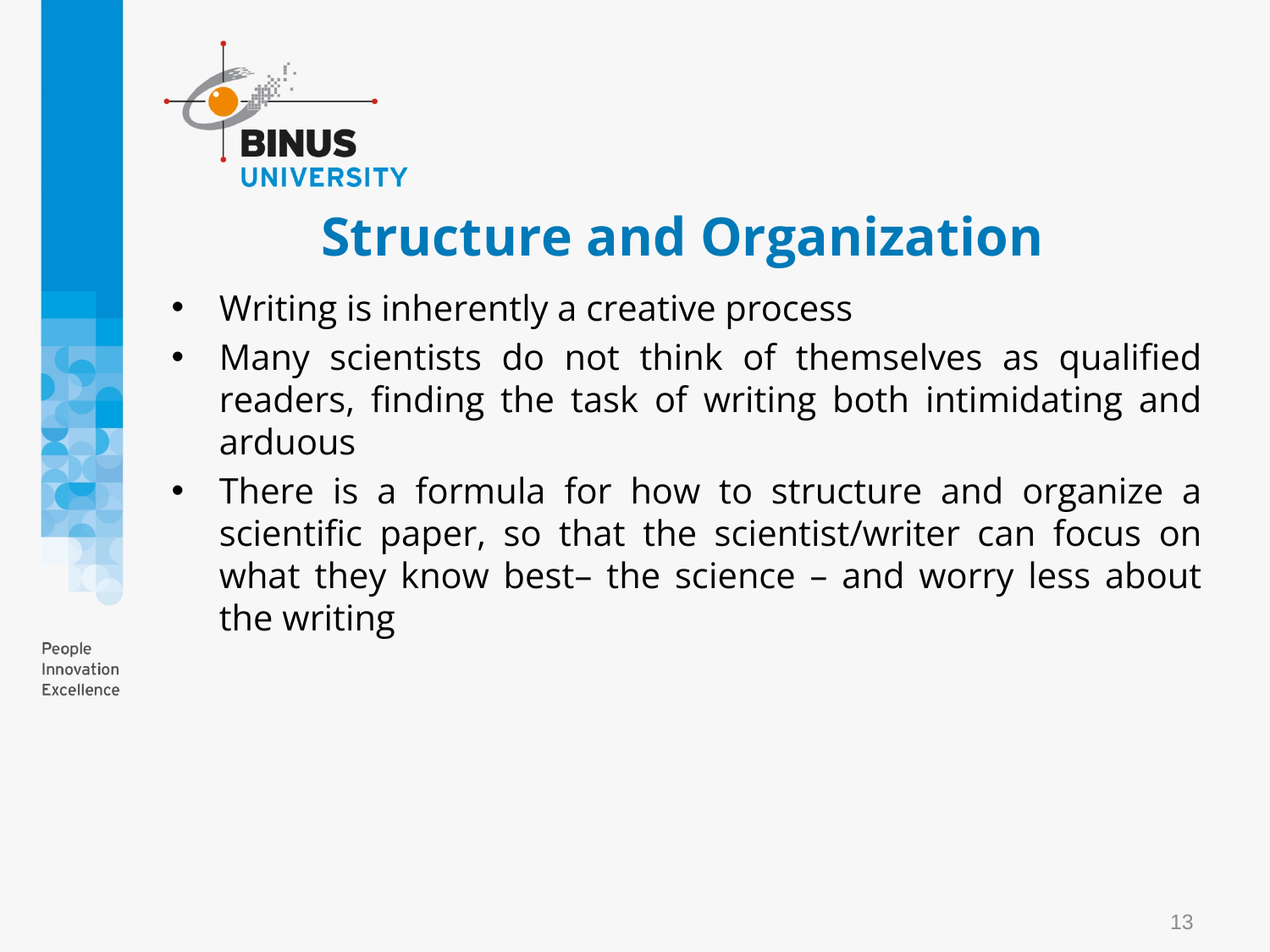

# Structure and Organization
Writing is inherently a creative process
Many scientists do not think of themselves as qualified readers, finding the task of writing both intimidating and arduous
There is a formula for how to structure and organize a scientific paper, so that the scientist/writer can focus on what they know best– the science – and worry less about the writing

13